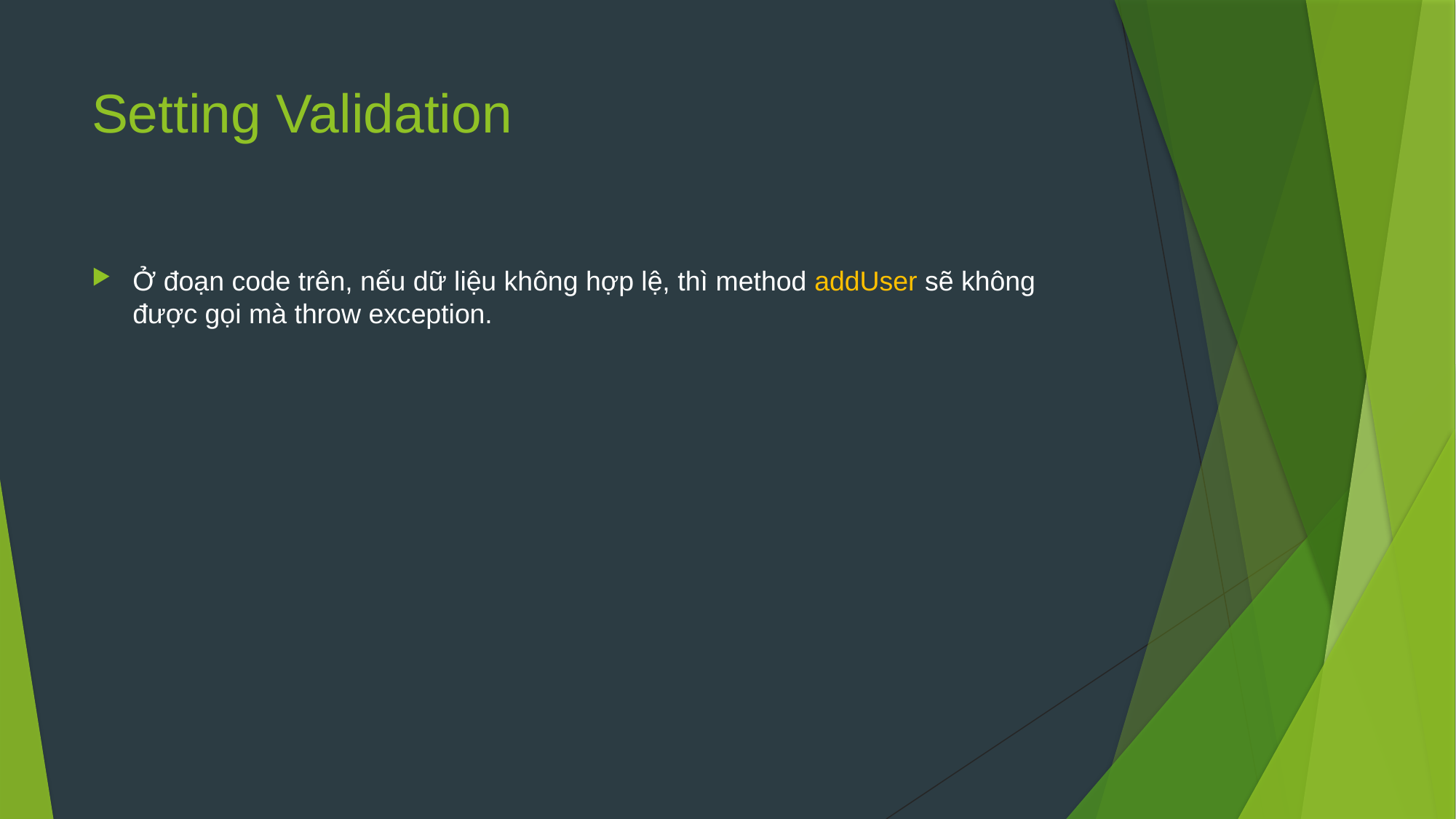

# Setting Validation
Ở đoạn code trên, nếu dữ liệu không hợp lệ, thì method addUser sẽ không được gọi mà throw exception.